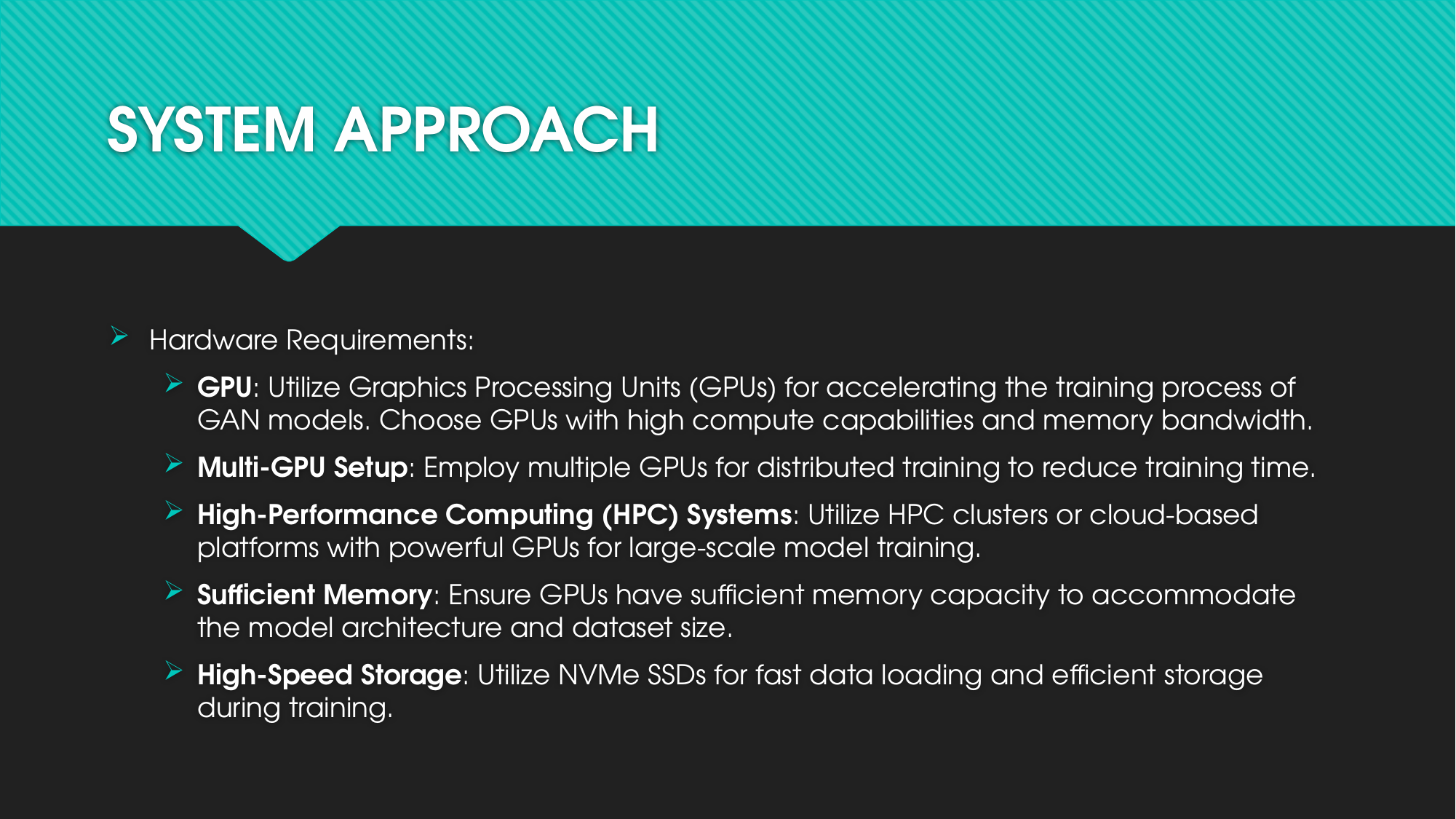

# SYSTEM APPROACH
Hardware Requirements:
GPU: Utilize Graphics Processing Units (GPUs) for accelerating the training process of GAN models. Choose GPUs with high compute capabilities and memory bandwidth.
Multi-GPU Setup: Employ multiple GPUs for distributed training to reduce training time.
High-Performance Computing (HPC) Systems: Utilize HPC clusters or cloud-based platforms with powerful GPUs for large-scale model training.
Sufficient Memory: Ensure GPUs have sufficient memory capacity to accommodate the model architecture and dataset size.
High-Speed Storage: Utilize NVMe SSDs for fast data loading and efficient storage during training.